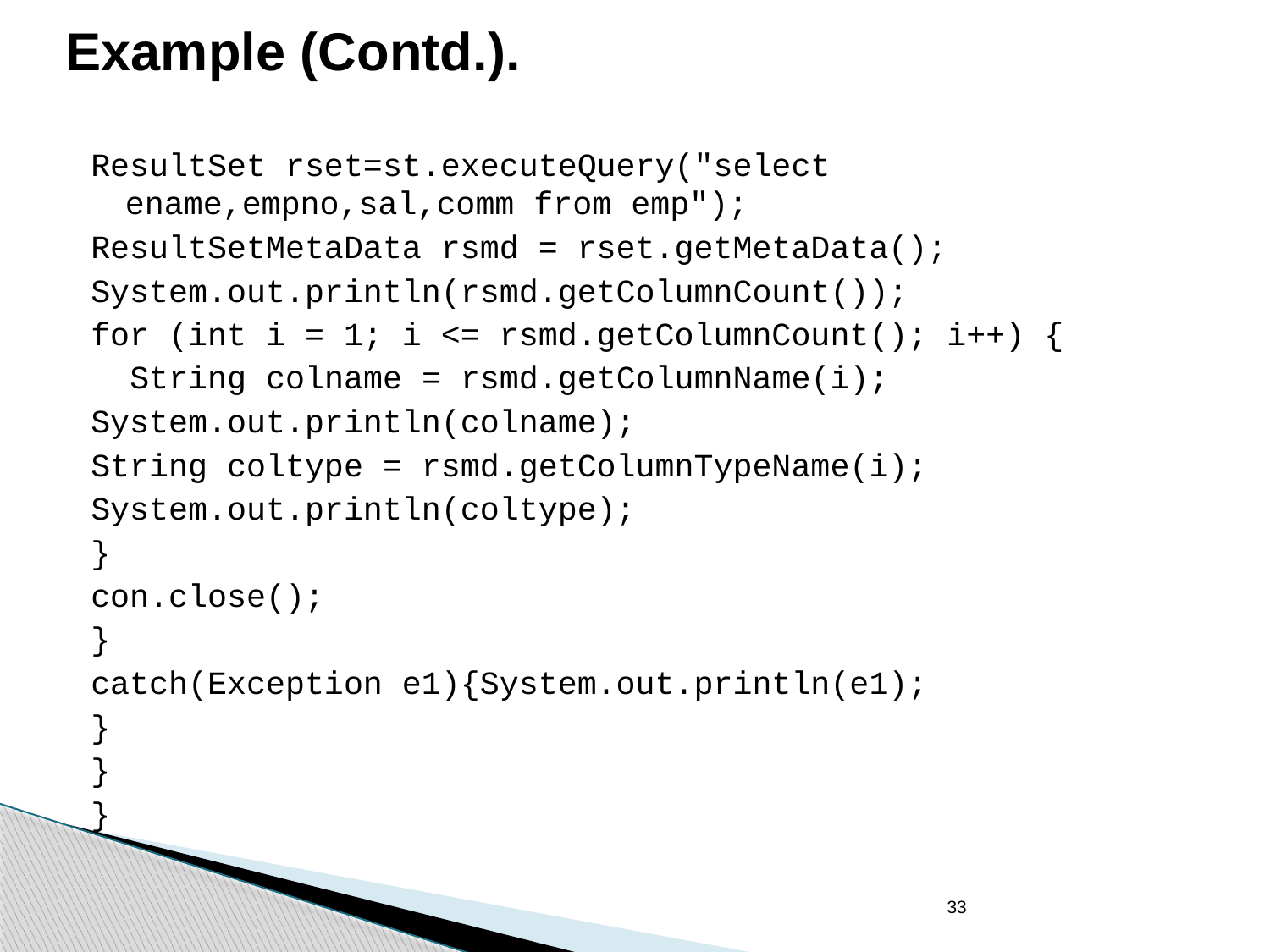

# Example (Contd.).
ResultSet rset=st.executeQuery("select ename,empno,sal,comm from emp");
ResultSetMetaData rsmd = rset.getMetaData();
System.out.println(rsmd.getColumnCount());
for (int i = 1; i <= rsmd.getColumnCount(); i++) {
  String colname = rsmd.getColumnName(i);
System.out.println(colname);
String coltype = rsmd.getColumnTypeName(i);
System.out.println(coltype);
}
con.close();
}
catch(Exception e1){System.out.println(e1);
}
}
}
33